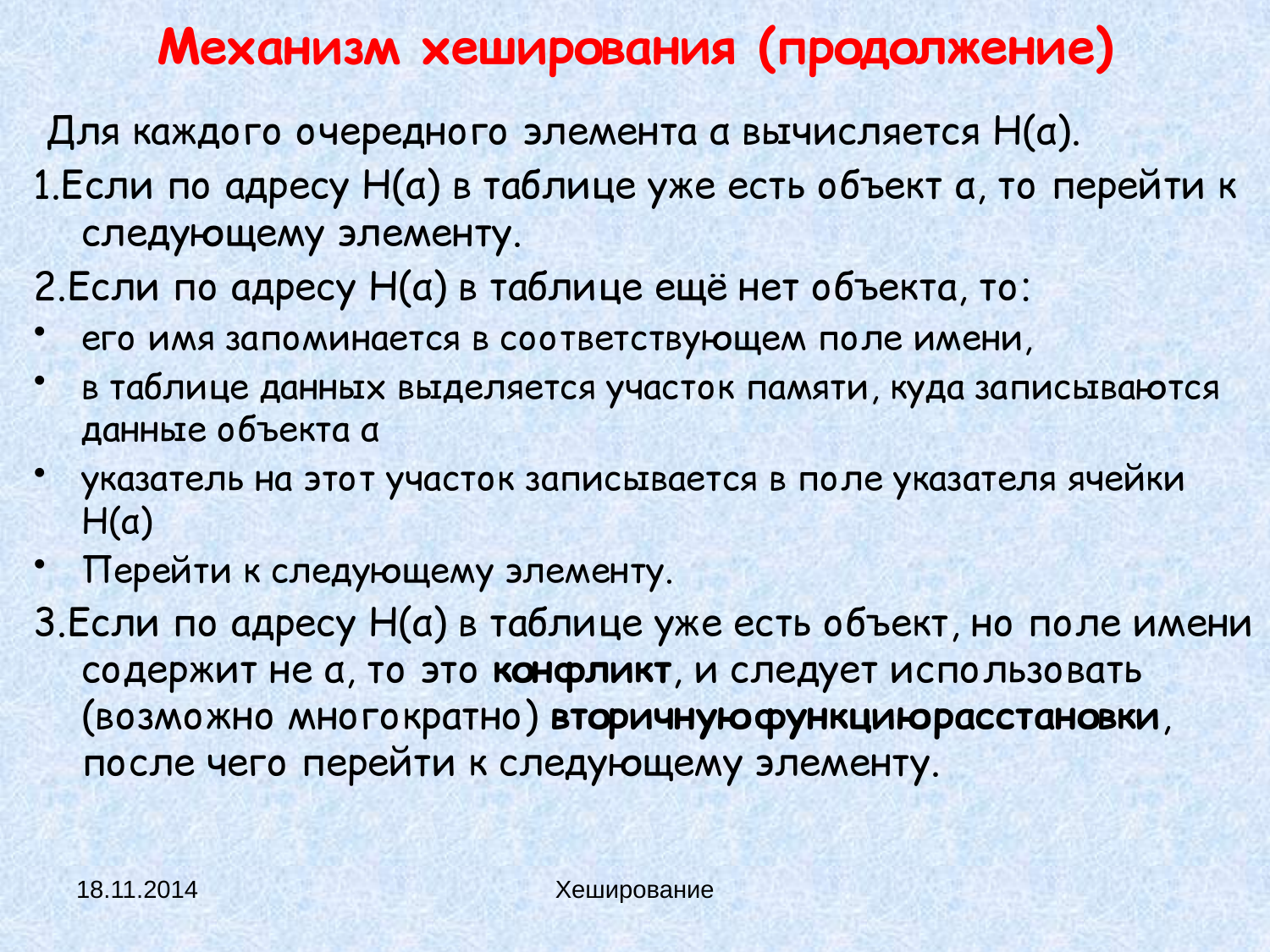

# Механизм хеширования (продолжение)
 Для каждого очередного элемента α вычисляется H(α).
1.Если по адресу H(α) в таблице уже есть объект α, то перейти к следующему элементу.
2.Если по адресу H(α) в таблице ещё нет объекта, то:
его имя запоминается в соответствующем поле имени,
в таблице данных выделяется участок памяти, куда записываются данные объекта α
указатель на этот участок записывается в поле указателя ячейки H(α)
Перейти к следующему элементу.
3.Если по адресу H(α) в таблице уже есть объект, но поле имени содержит не α, то это конфликт, и следует использовать (возможно многократно) вторичную функцию расстановки, после чего перейти к следующему элементу.

18.11.2014
Хеширование
9